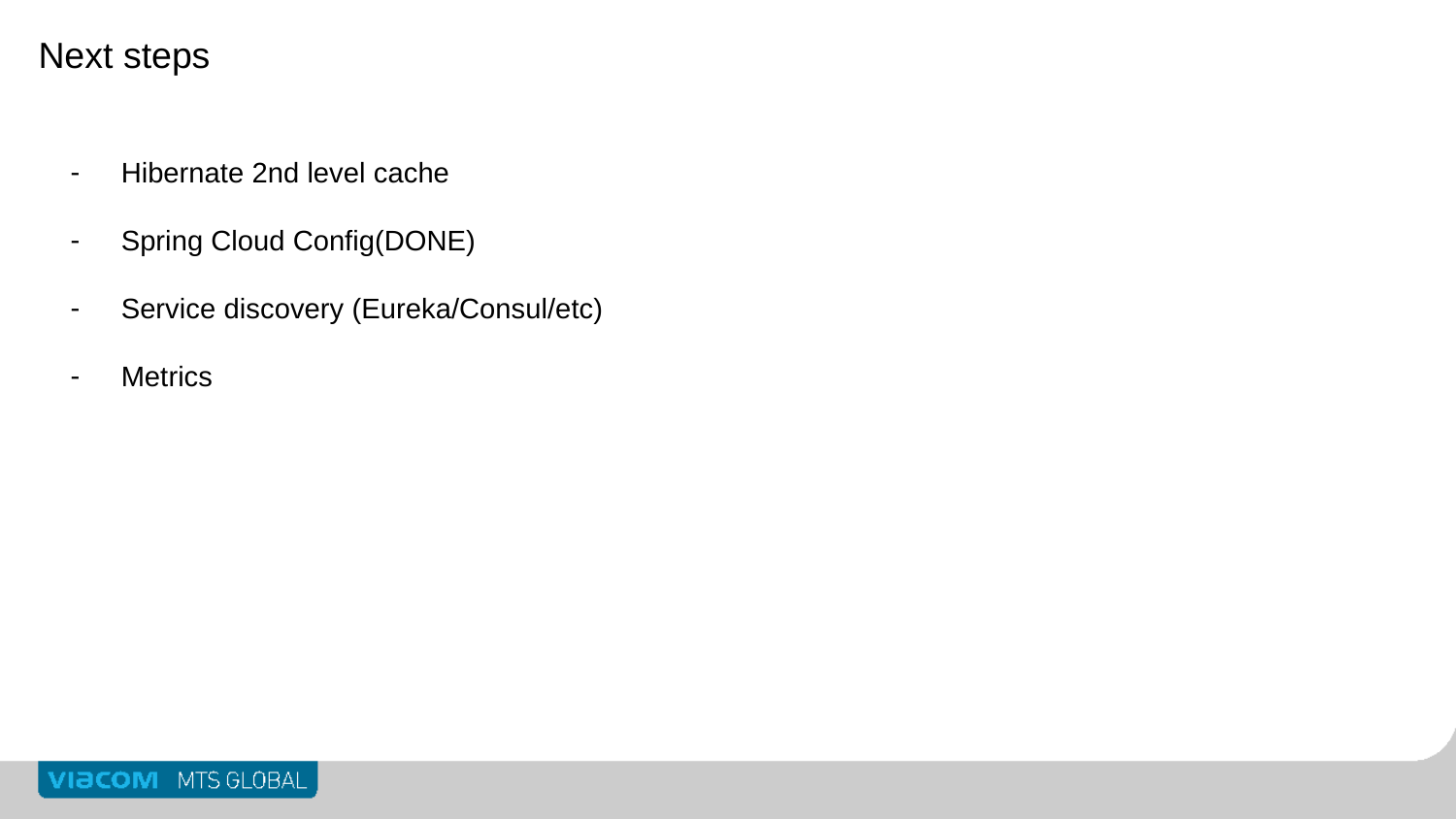

Next steps
Hibernate 2nd level cache
Spring Cloud Config(DONE)
Service discovery (Eureka/Consul/etc)
Metrics